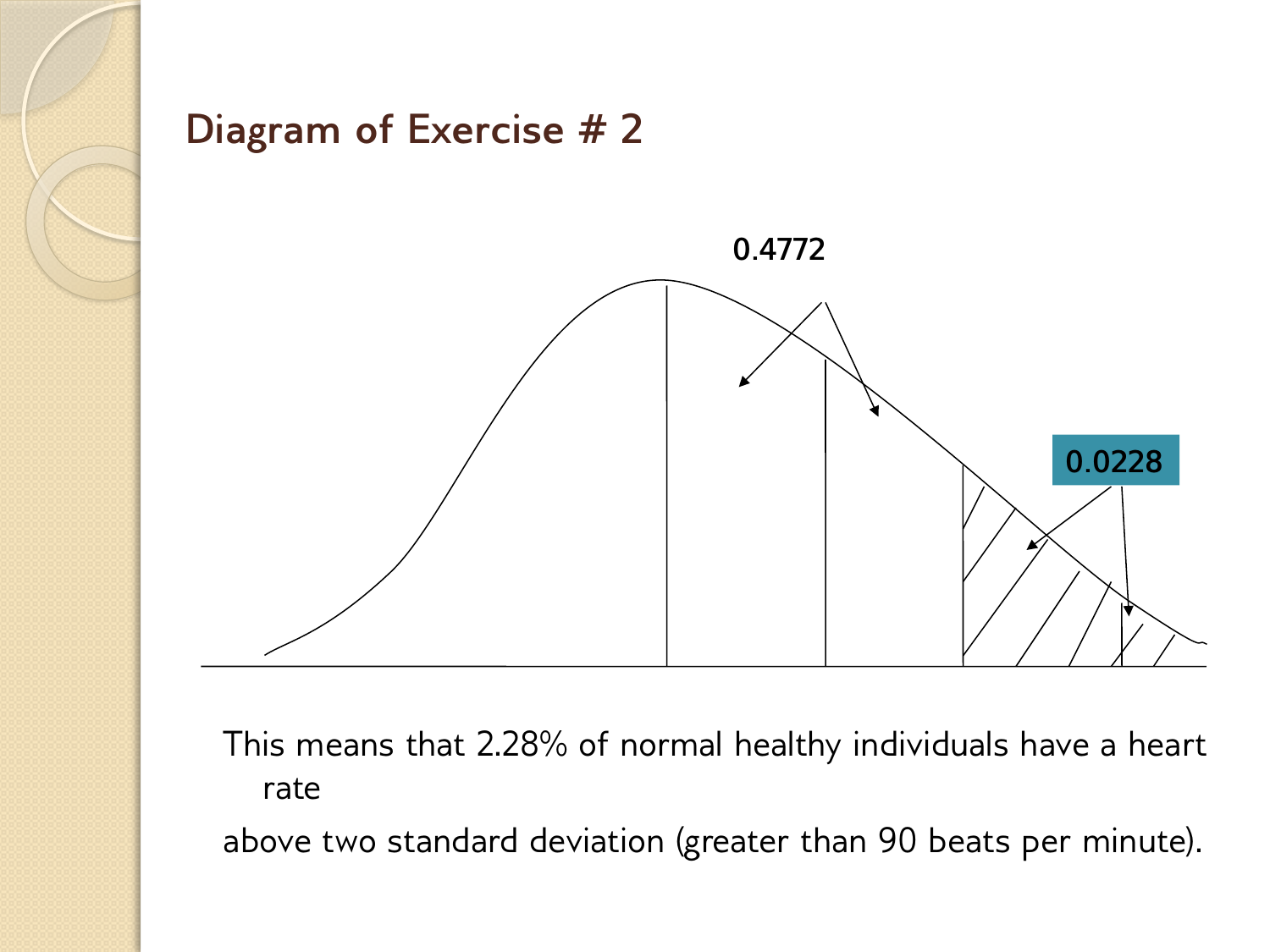

#
Diagram of Exercise # 2

This means that 2.28% of normal healthy individuals have a heart rate
above two standard deviation (greater than 90 beats per minute).
0.4772

0.0228